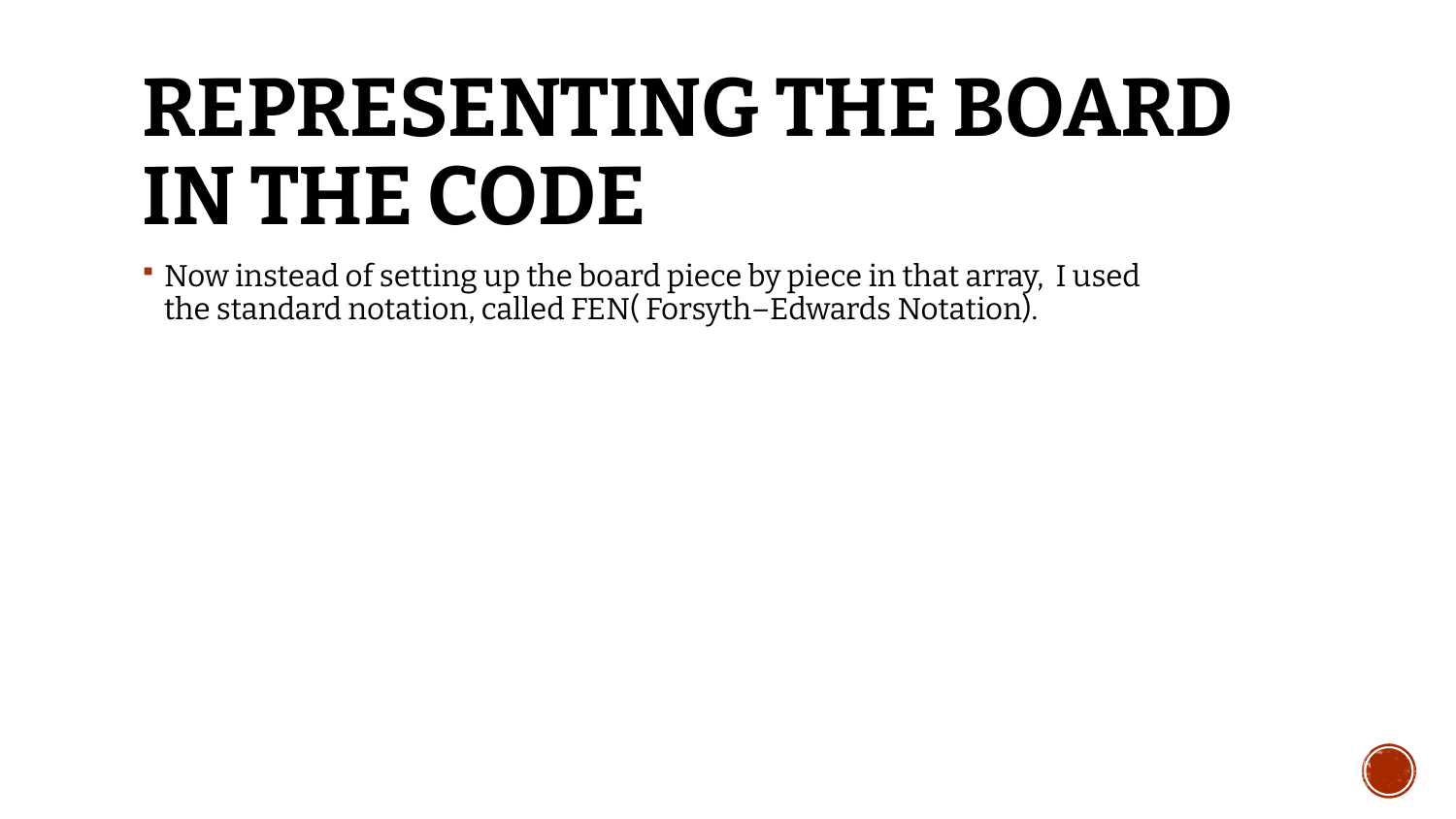

# Representing The Board in The Code
Now instead of setting up the board piece by piece in that array,  I used the standard notation, called FEN( Forsyth–Edwards Notation).